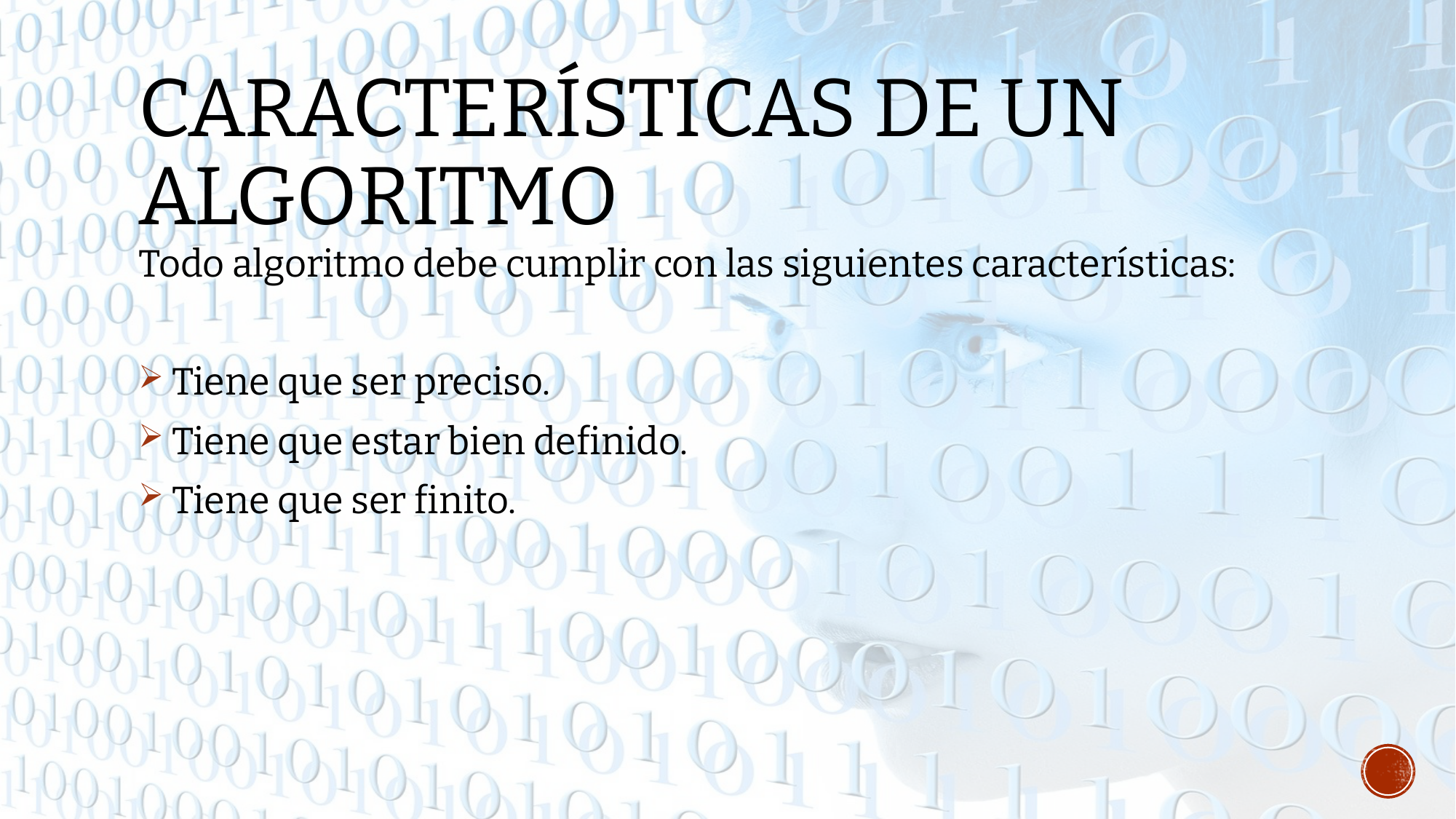

# Características de un algoritmo
Todo algoritmo debe cumplir con las siguientes características:

 Tiene que ser preciso.
 Tiene que estar bien definido.
 Tiene que ser finito.